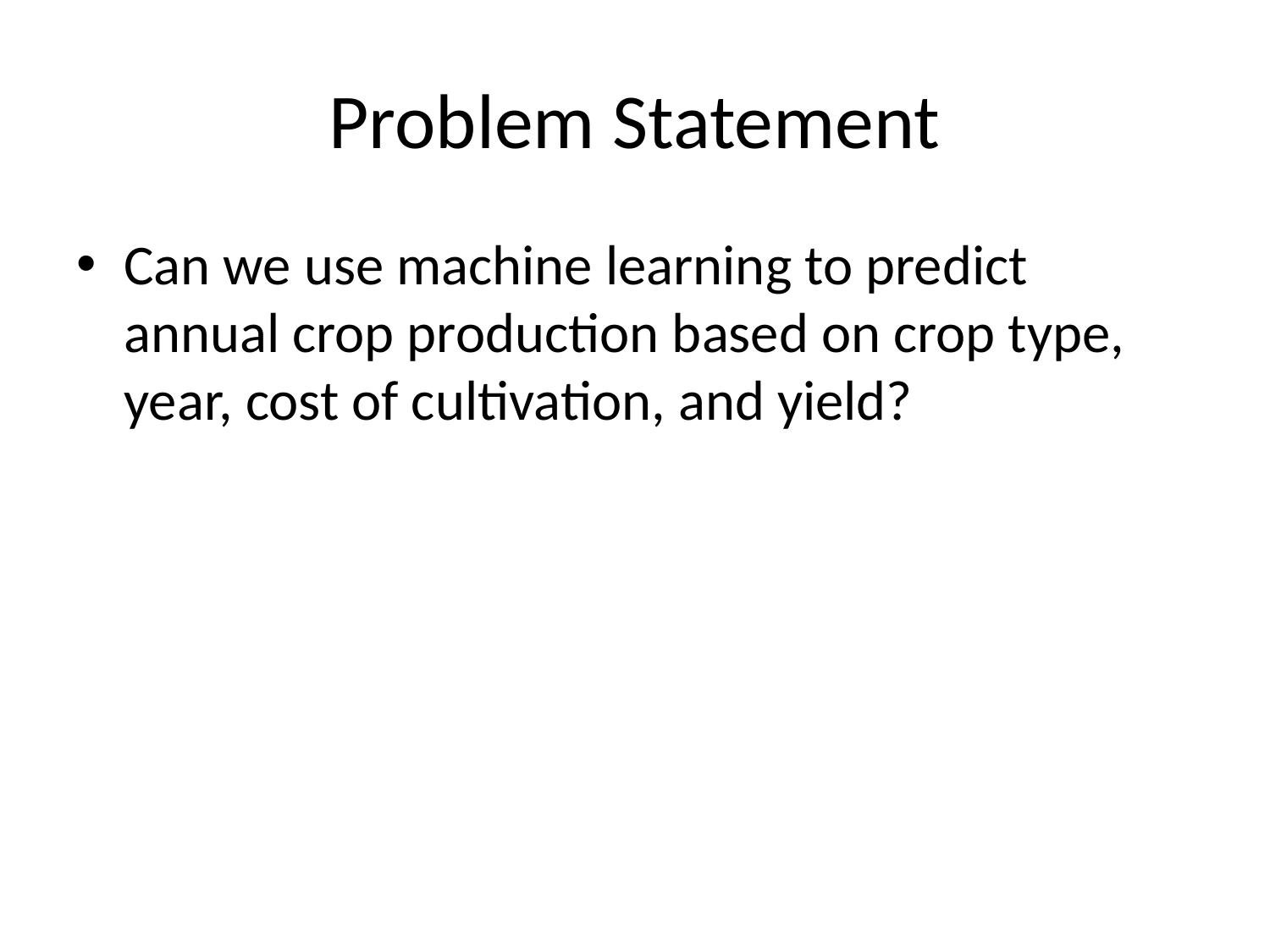

# Problem Statement
Can we use machine learning to predict annual crop production based on crop type, year, cost of cultivation, and yield?